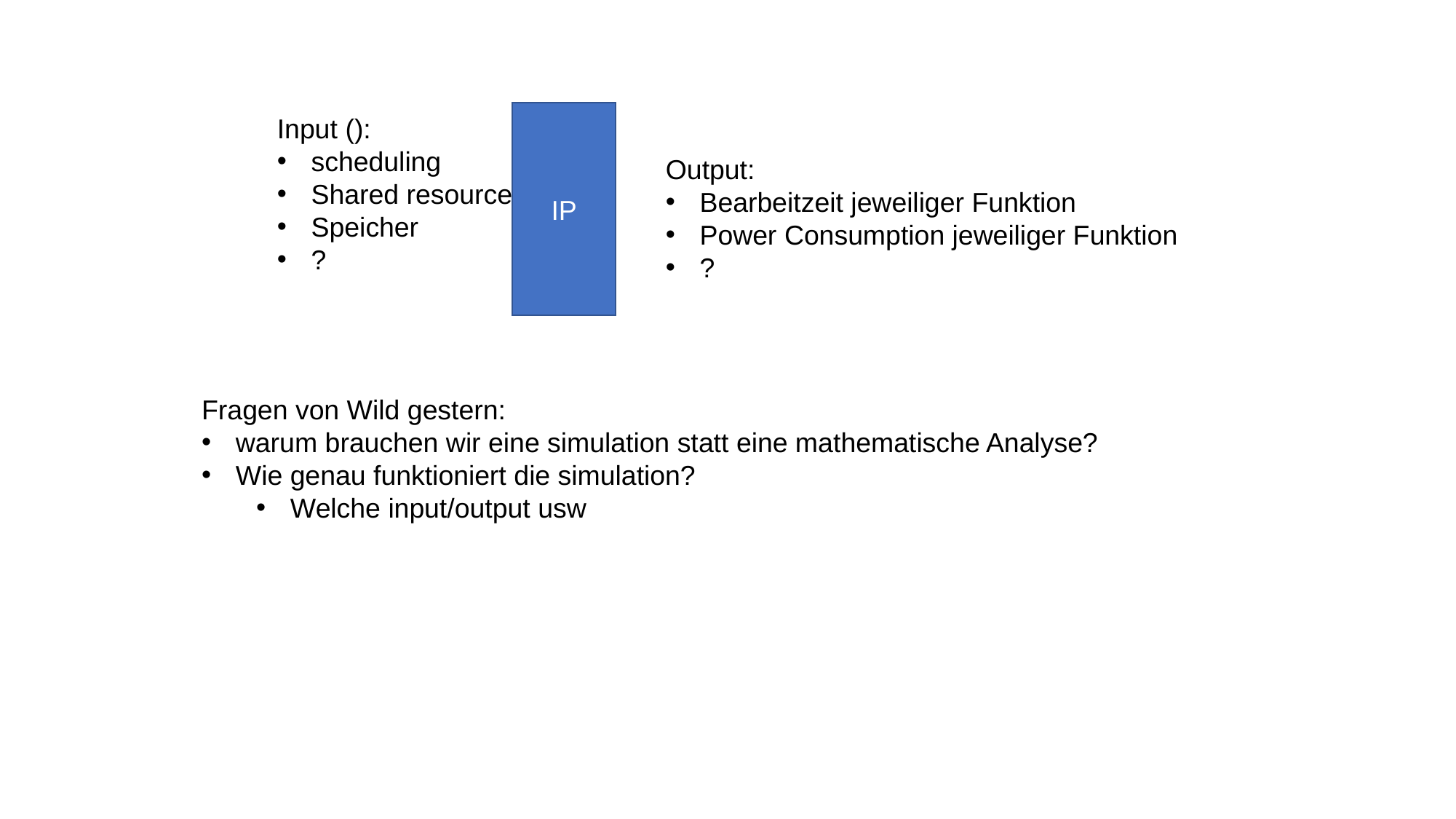

IP
Input ():
scheduling
Shared resource
Speicher
?

Output:
Bearbeitzeit jeweiliger Funktion
Power Consumption jeweiliger Funktion
?
Fragen von Wild gestern:
warum brauchen wir eine simulation statt eine mathematische Analyse?
Wie genau funktioniert die simulation?
Welche input/output usw